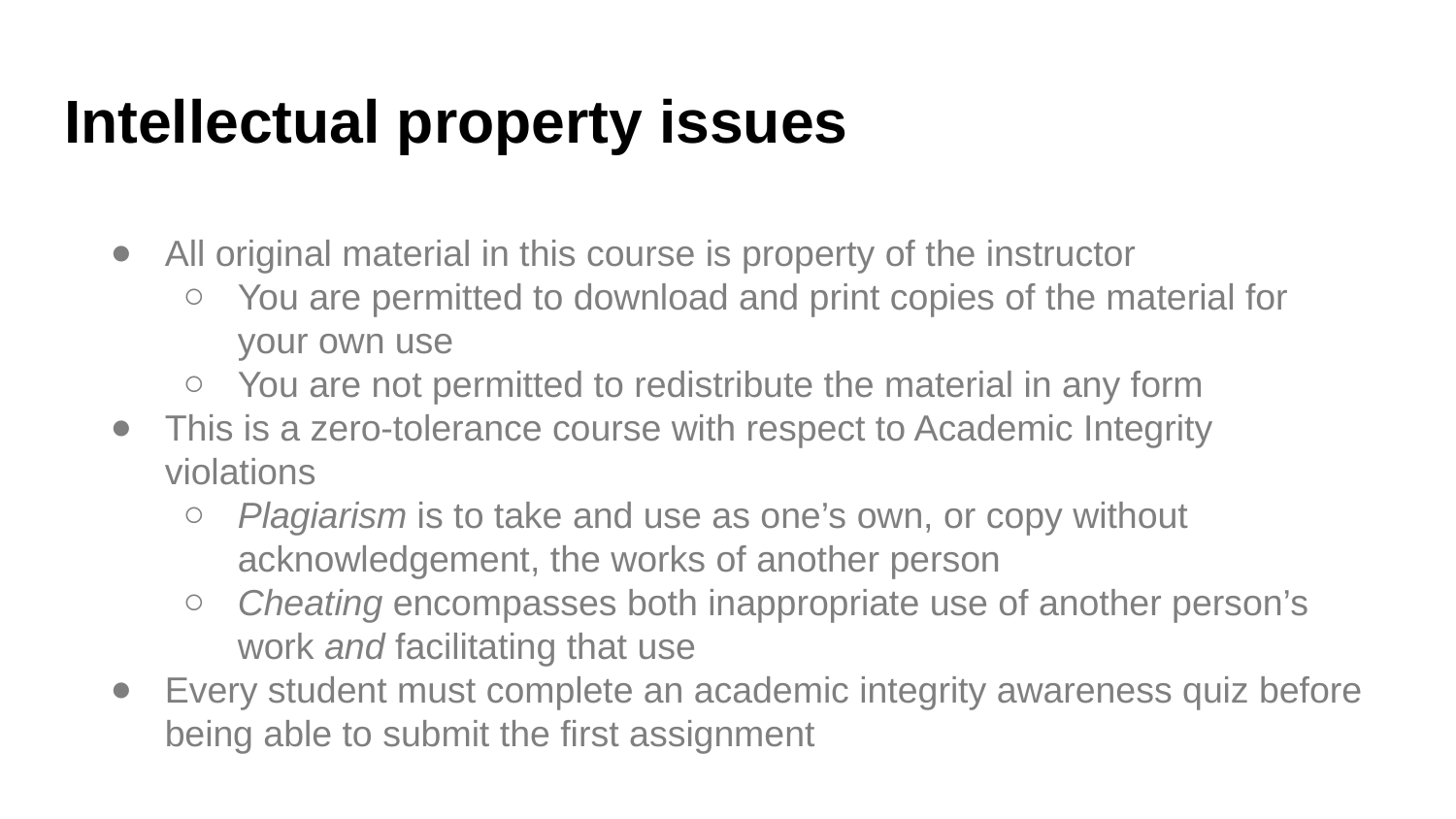

# Intellectual property issues
All original material in this course is property of the instructor
You are permitted to download and print copies of the material for your own use
You are not permitted to redistribute the material in any form
This is a zero-tolerance course with respect to Academic Integrity violations
Plagiarism is to take and use as one’s own, or copy without acknowledgement, the works of another person
Cheating encompasses both inappropriate use of another person’s work and facilitating that use
Every student must complete an academic integrity awareness quiz before being able to submit the first assignment